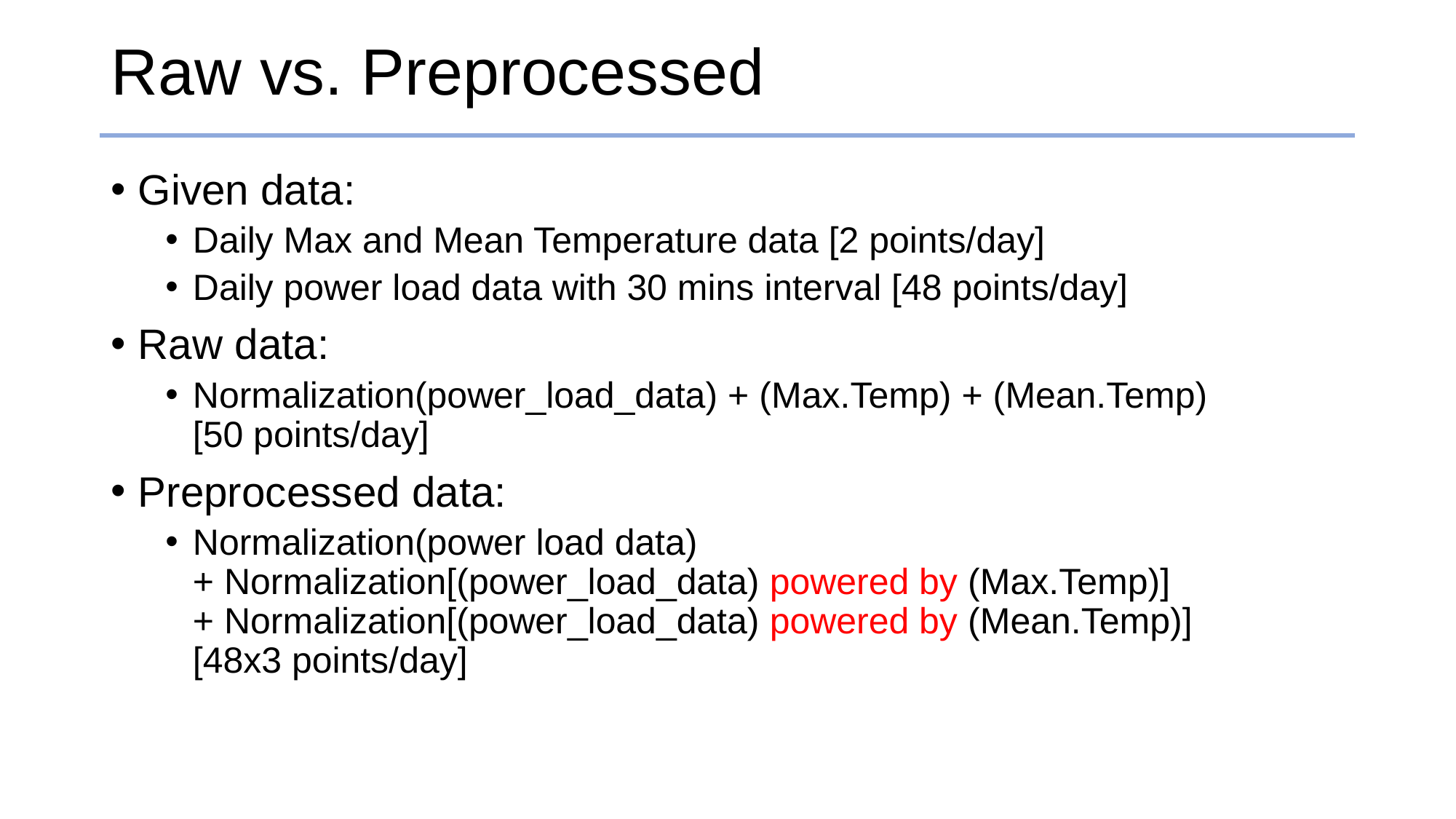

# Raw vs. Preprocessed
Given data:
Daily Max and Mean Temperature data [2 points/day]
Daily power load data with 30 mins interval [48 points/day]
Raw data:
Normalization(power_load_data) + (Max.Temp) + (Mean.Temp)
[50 points/day]
Preprocessed data:
Normalization(power load data)
+ Normalization[(power_load_data) powered by (Max.Temp)]
+ Normalization[(power_load_data) powered by (Mean.Temp)]
[48x3 points/day]